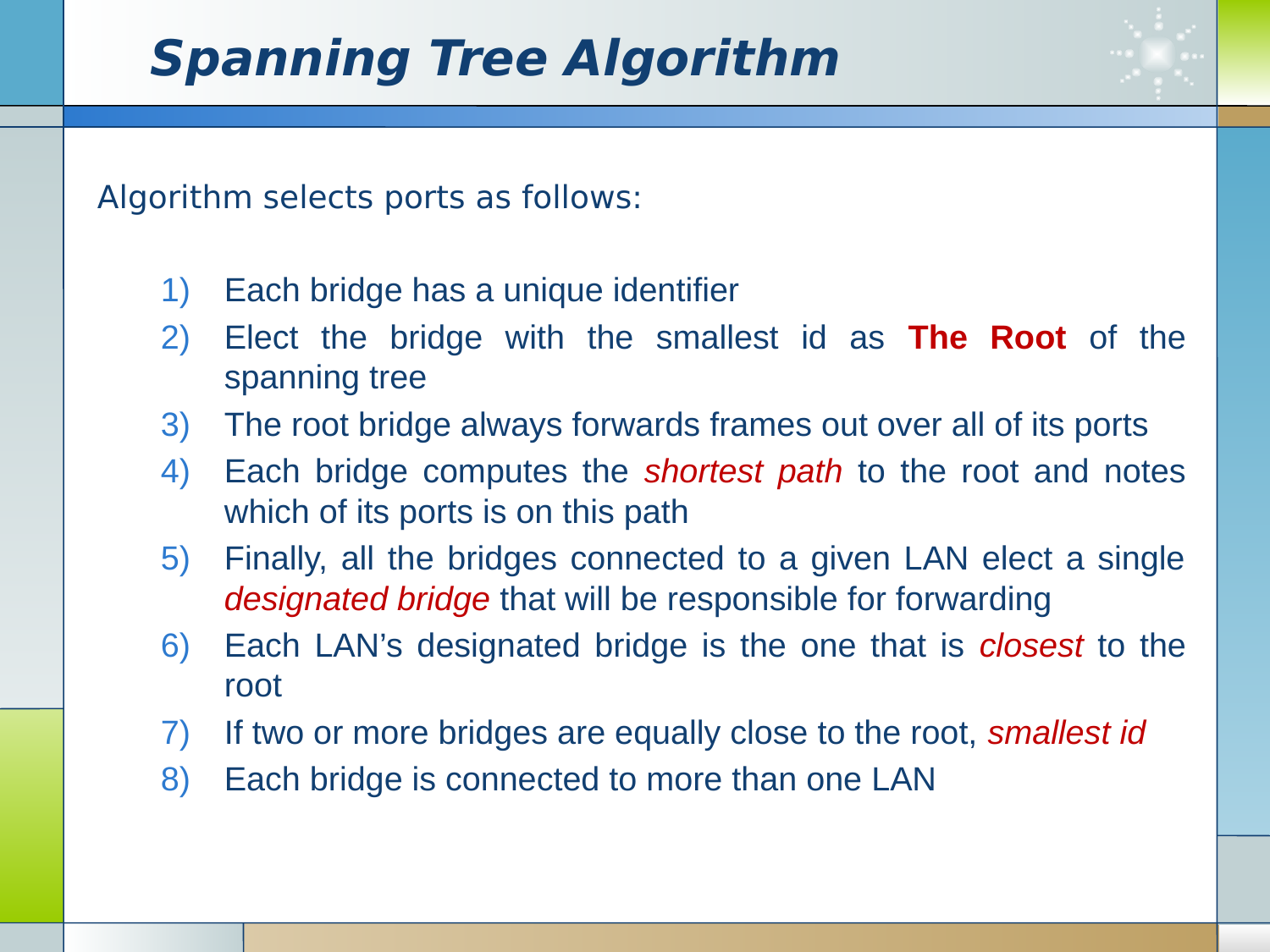

# Spanning Tree Algorithm
Algorithm selects ports as follows:

Each bridge has a unique identifier
Elect the bridge with the smallest id as The Root of the spanning tree
The root bridge always forwards frames out over all of its ports
Each bridge computes the shortest path to the root and notes which of its ports is on this path
Finally, all the bridges connected to a given LAN elect a single designated bridge that will be responsible for forwarding
Each LAN’s designated bridge is the one that is closest to the root
If two or more bridges are equally close to the root, smallest id
Each bridge is connected to more than one LAN